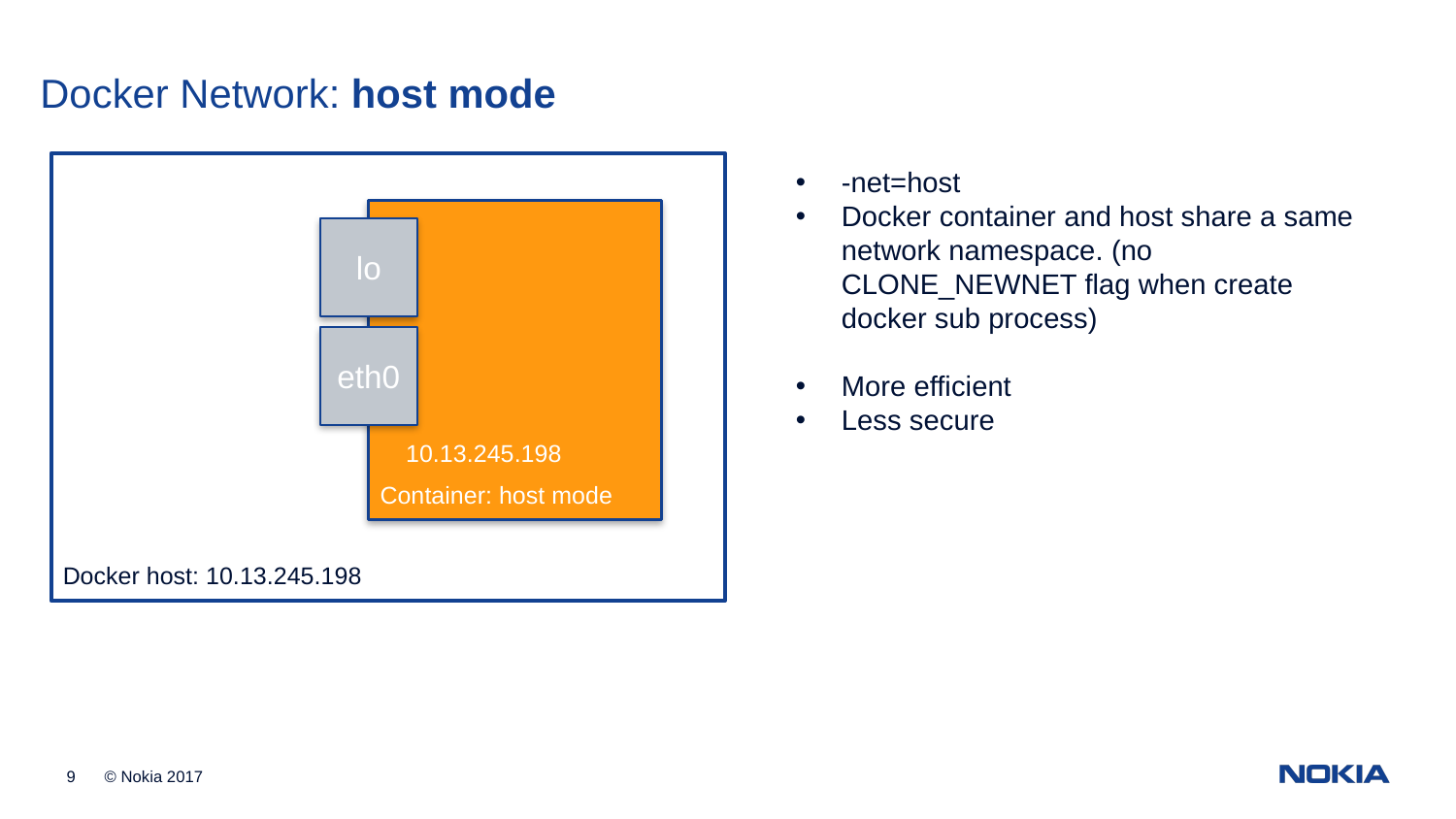

# Docker Network: host mode
-net=host
Docker container and host share a same network namespace. (no CLONE_NEWNET flag when create docker sub process)

More efficient
Less secure

Docker host: 10.13.245.198
Container: host mode
lo
eth0
10.13.245.198